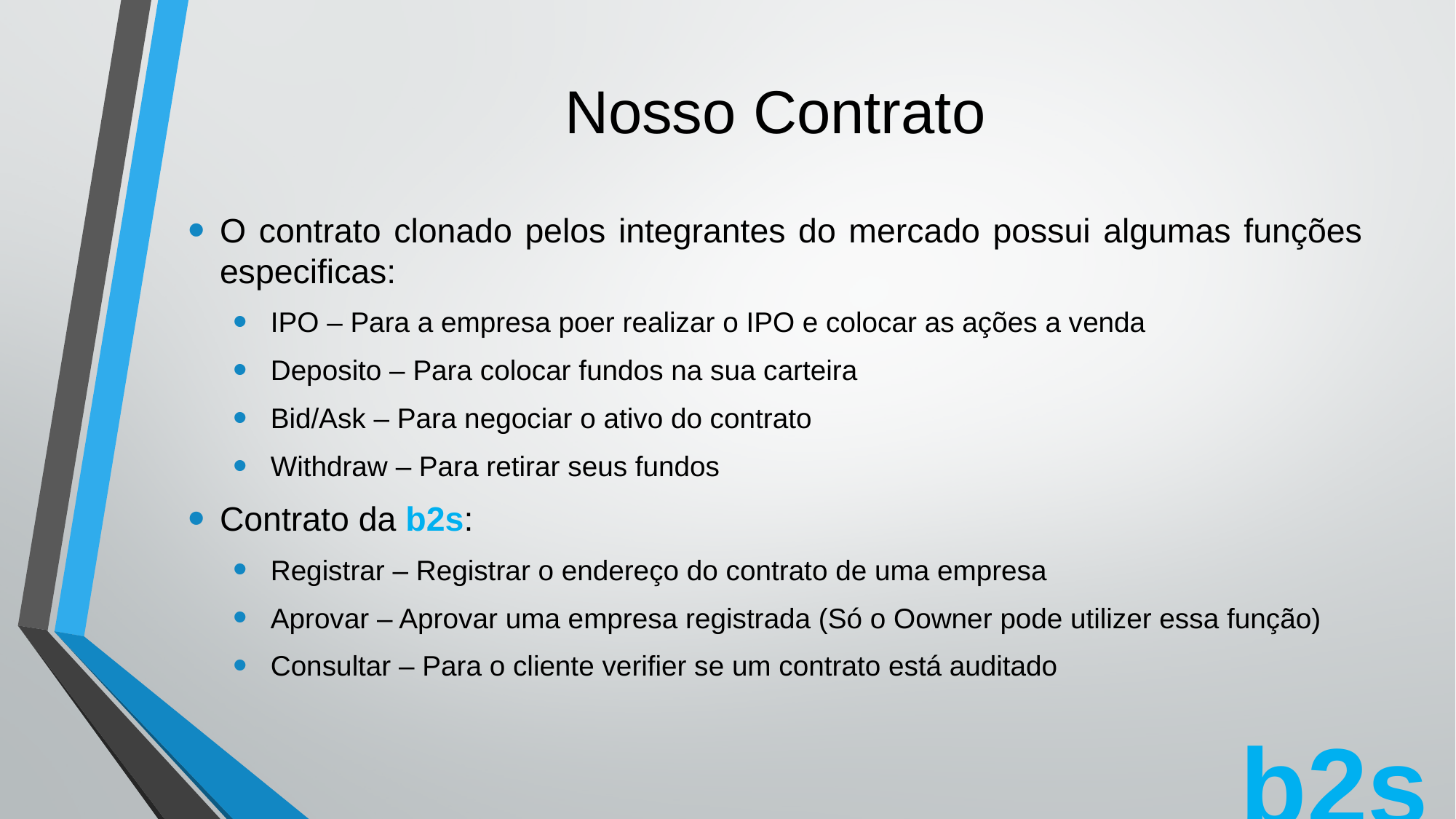

# Nosso Contrato
O contrato clonado pelos integrantes do mercado possui algumas funções especificas:
IPO – Para a empresa poer realizar o IPO e colocar as ações a venda
Deposito – Para colocar fundos na sua carteira
Bid/Ask – Para negociar o ativo do contrato
Withdraw – Para retirar seus fundos
Contrato da b2s:
Registrar – Registrar o endereço do contrato de uma empresa
Aprovar – Aprovar uma empresa registrada (Só o Oowner pode utilizer essa função)
Consultar – Para o cliente verifier se um contrato está auditado